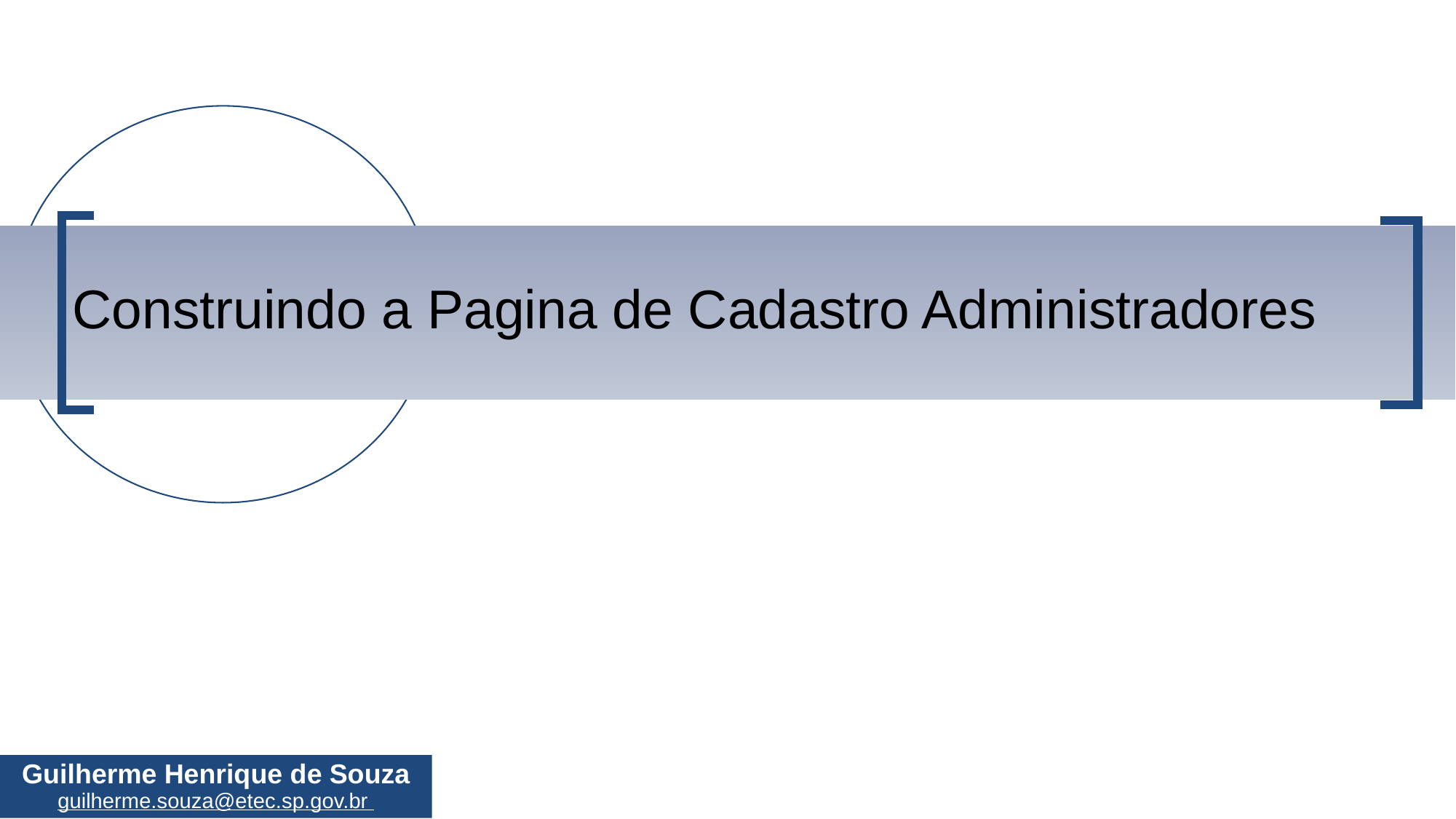

# Construindo a Pagina de Cadastro Administradores